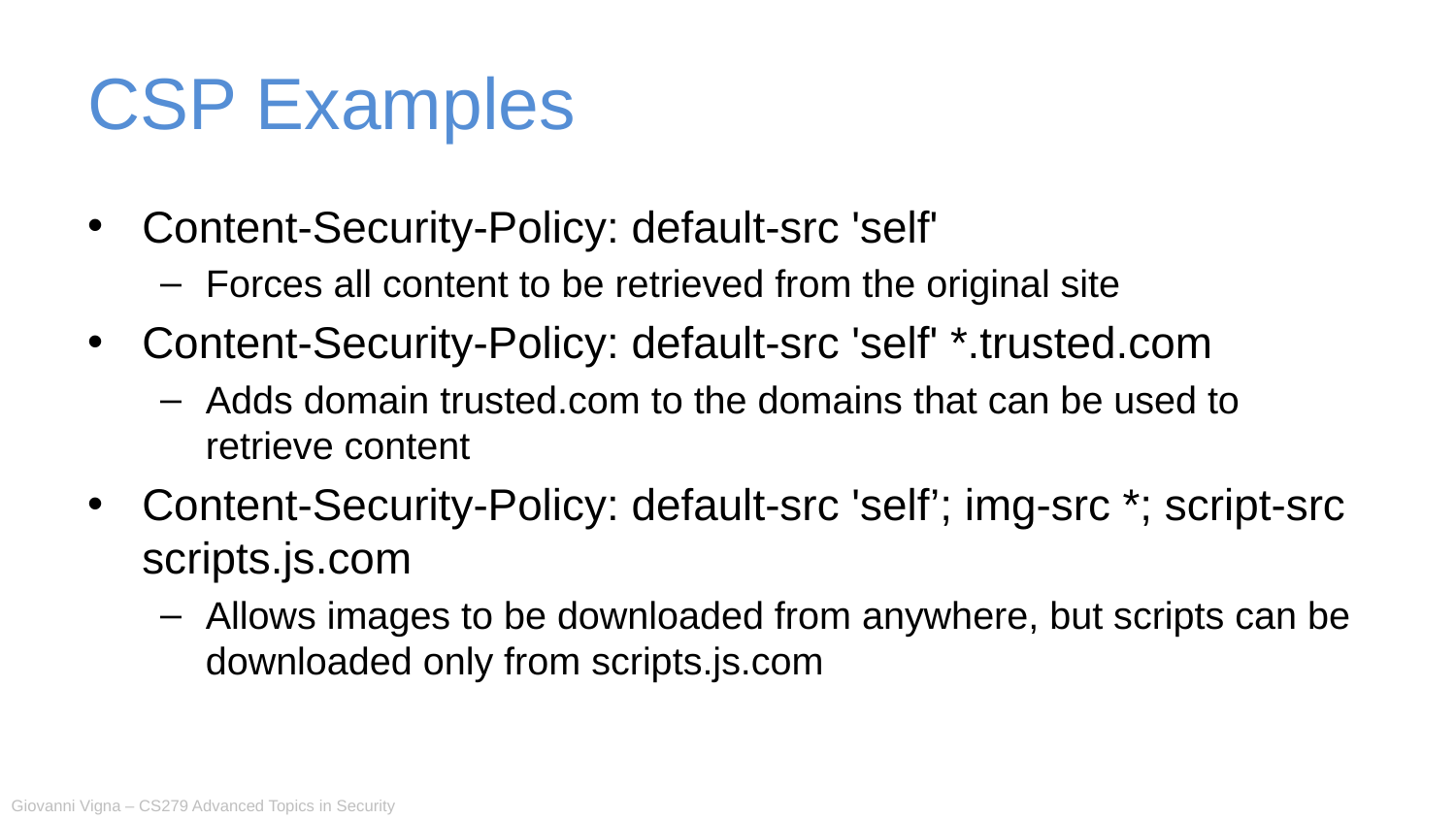

# CSP Examples
Content-Security-Policy: default-src 'self'
Forces all content to be retrieved from the original site
Content-Security-Policy: default-src 'self' *.trusted.com
Adds domain trusted.com to the domains that can be used to retrieve content
Content-Security-Policy: default-src 'self’; img-src *; script-src scripts.js.com
Allows images to be downloaded from anywhere, but scripts can be downloaded only from scripts.js.com